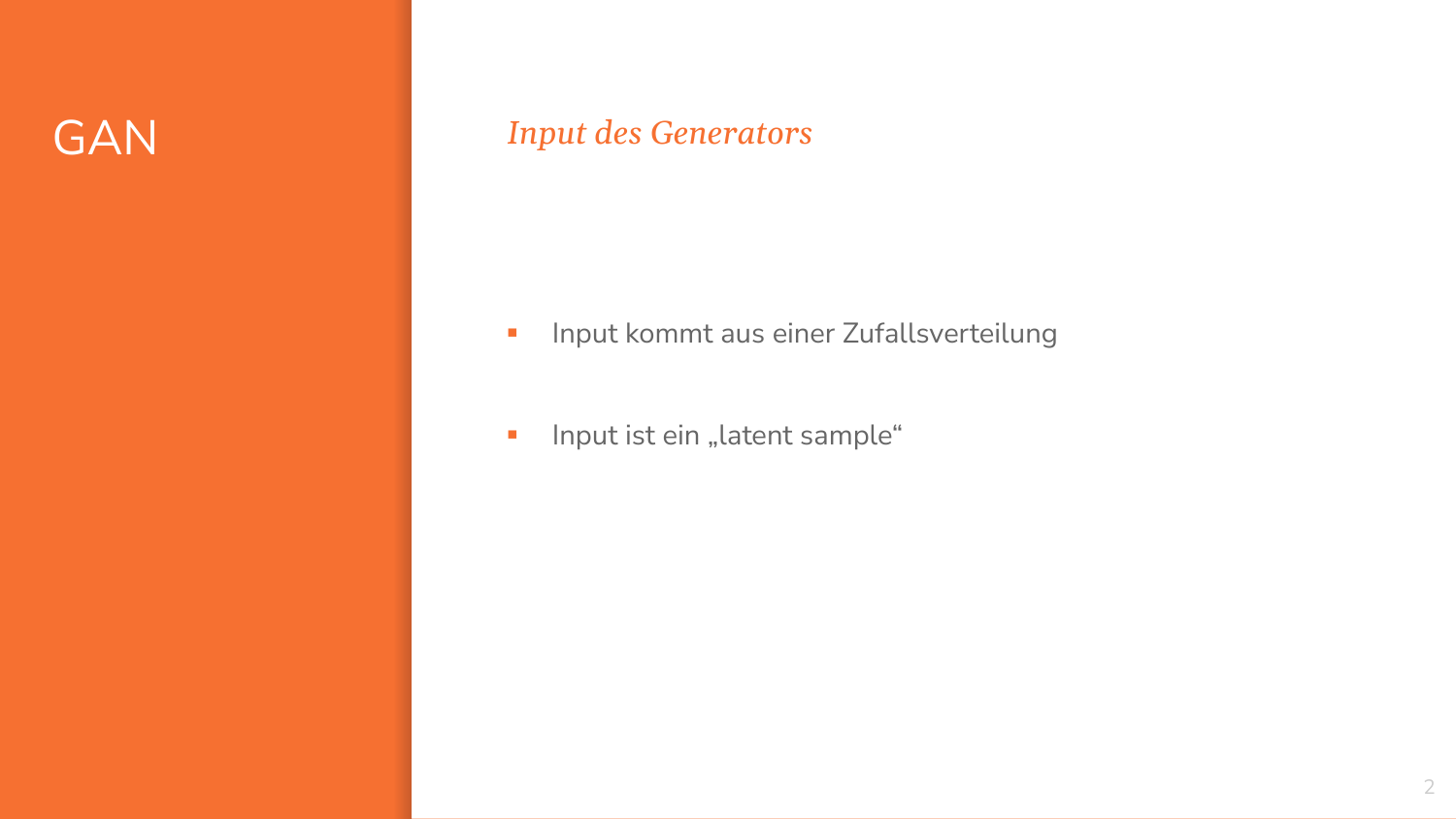

# GAN
Input des Generators
Input kommt aus einer Zufallsverteilung

Input ist ein „latent sample“

2